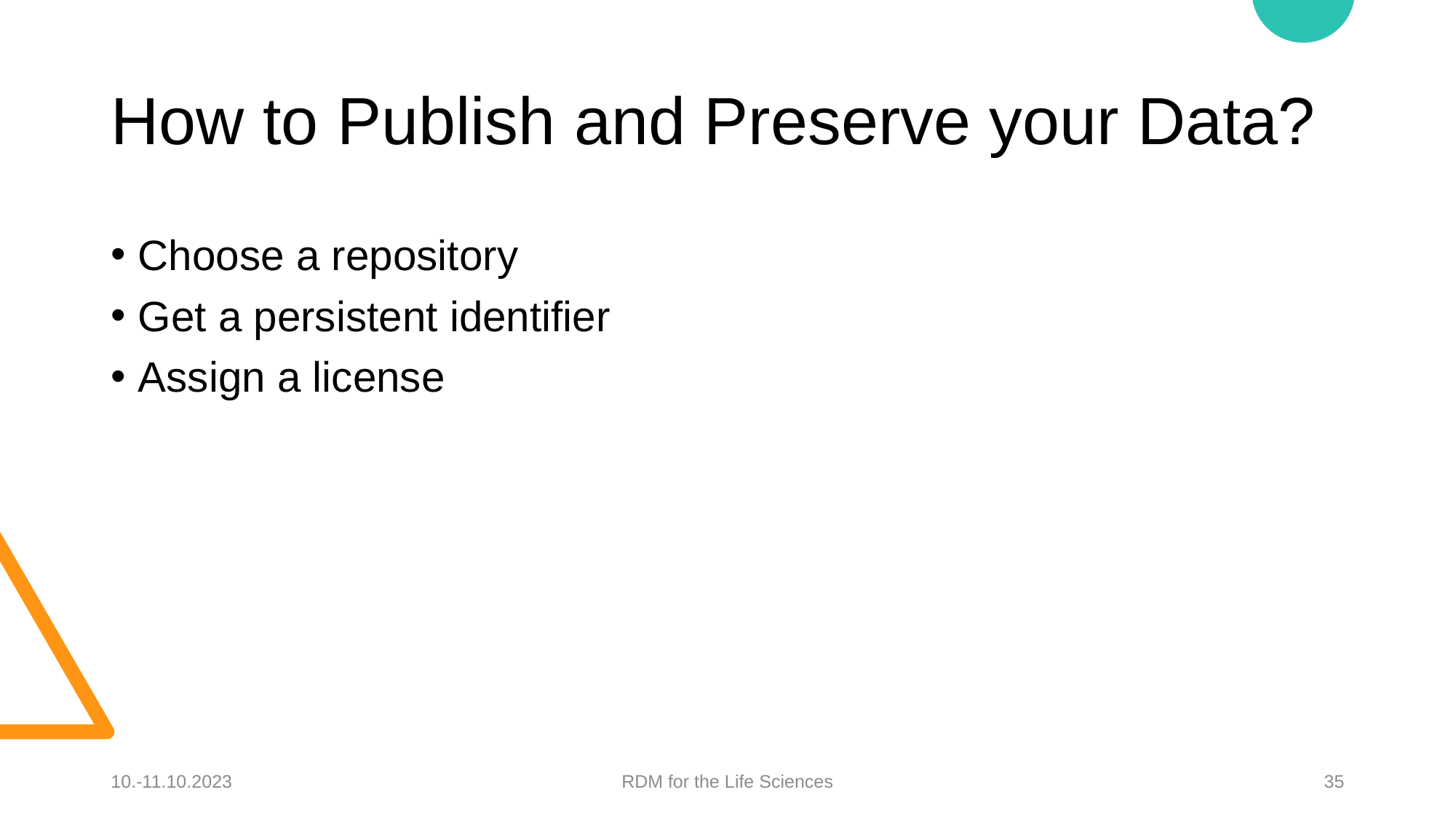

# How to Publish and Preserve your Data?
Choose a repository
Get a persistent identifier
Assign a license

10.-11.10.2023
RDM for the Life Sciences
35